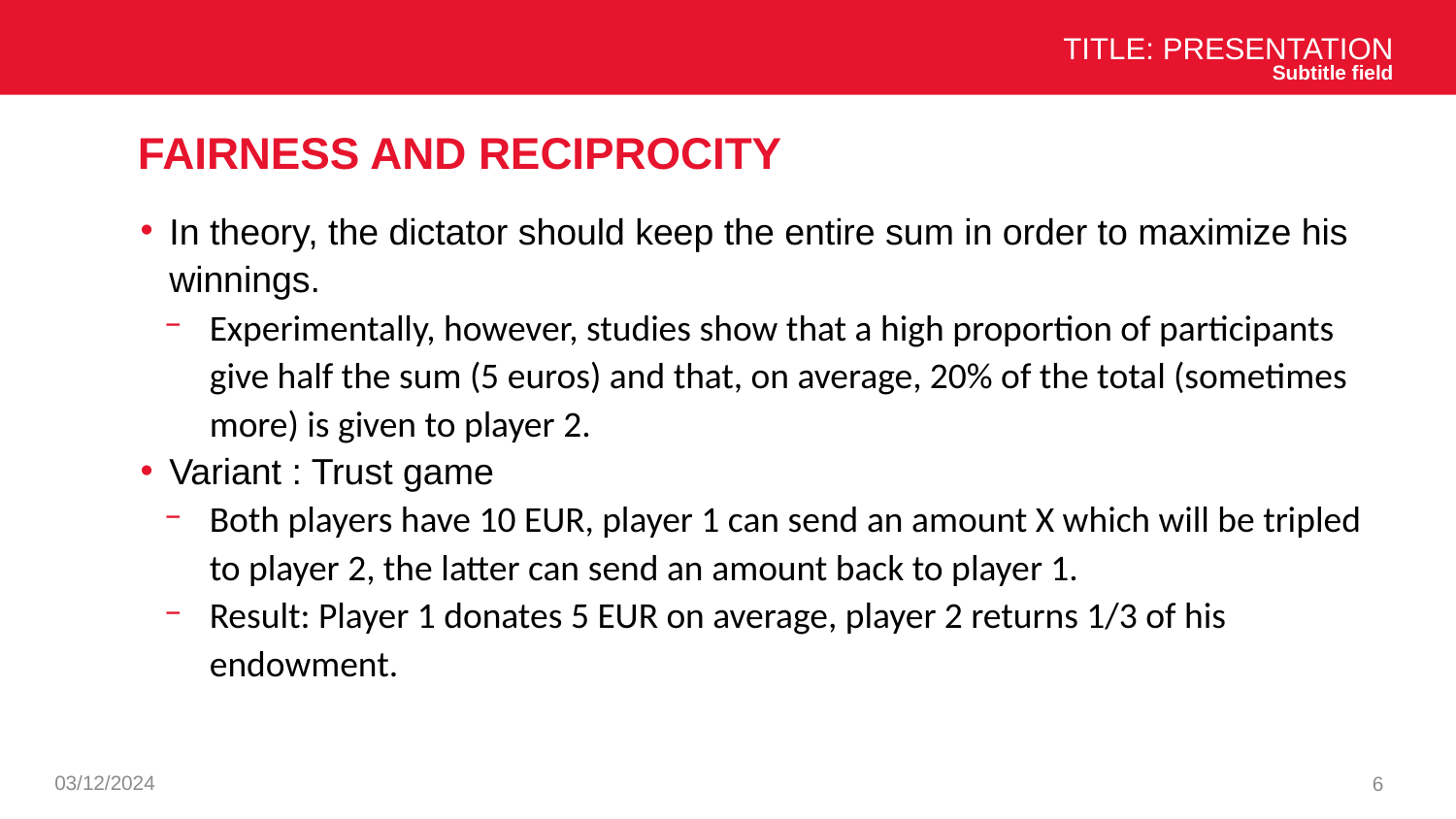

Title: Presentation
Subtitle field
# Fairness and reciprocity
In theory, the dictator should keep the entire sum in order to maximize his winnings.
Experimentally, however, studies show that a high proportion of participants give half the sum (5 euros) and that, on average, 20% of the total (sometimes more) is given to player 2.
Variant : Trust game
Both players have 10 EUR, player 1 can send an amount X which will be tripled to player 2, the latter can send an amount back to player 1.
Result: Player 1 donates 5 EUR on average, player 2 returns 1/3 of his endowment.

03/12/2024
6